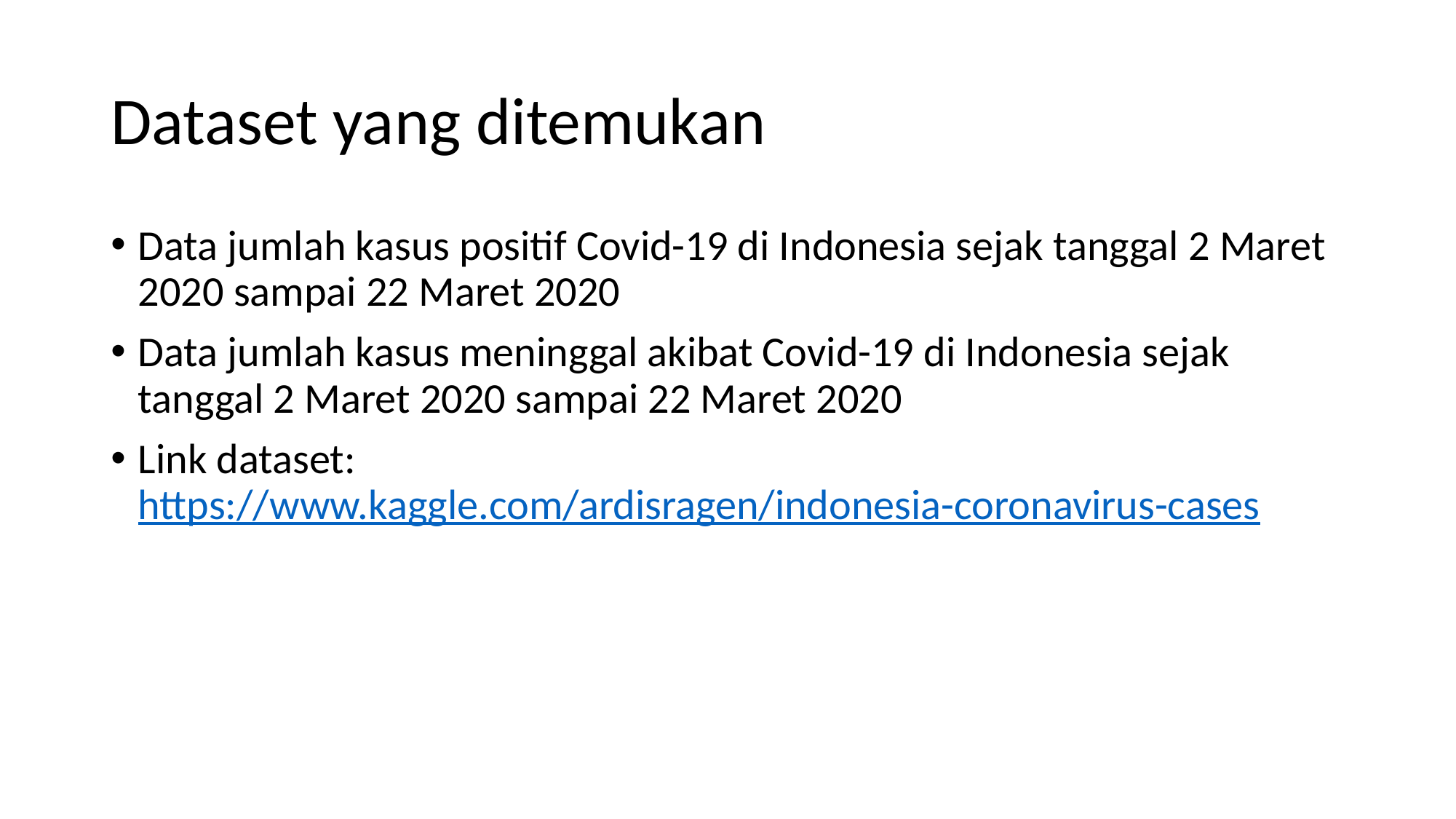

# Dataset yang ditemukan
Data jumlah kasus positif Covid-19 di Indonesia sejak tanggal 2 Maret 2020 sampai 22 Maret 2020
Data jumlah kasus meninggal akibat Covid-19 di Indonesia sejak tanggal 2 Maret 2020 sampai 22 Maret 2020
Link dataset: https://www.kaggle.com/ardisragen/indonesia-coronavirus-cases